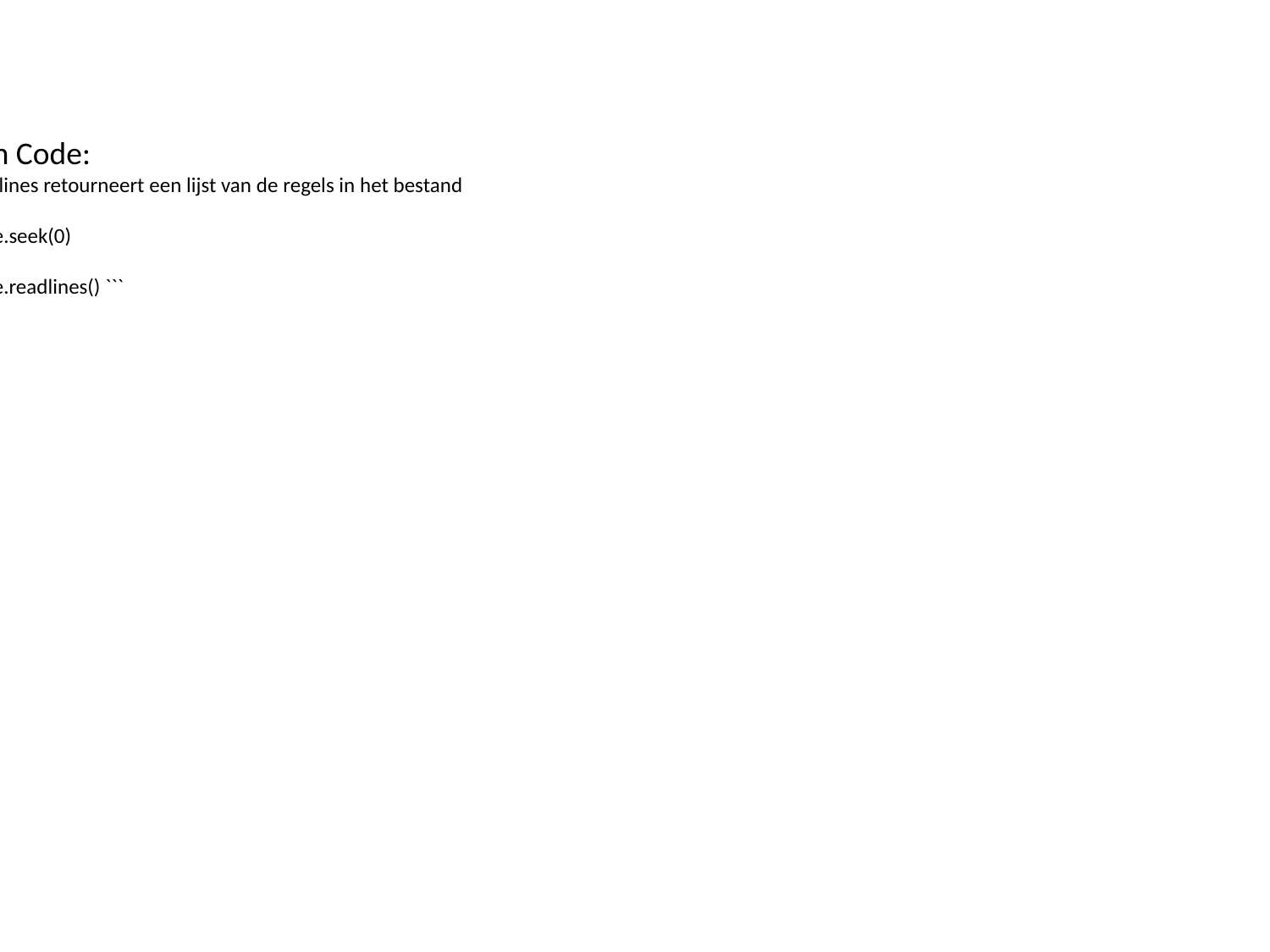

Python Code:
``` # Readlines retourneert een lijst van de regels in het bestand
 ```
``` my_file.seek(0)
 ```
``` my_file.readlines() ```